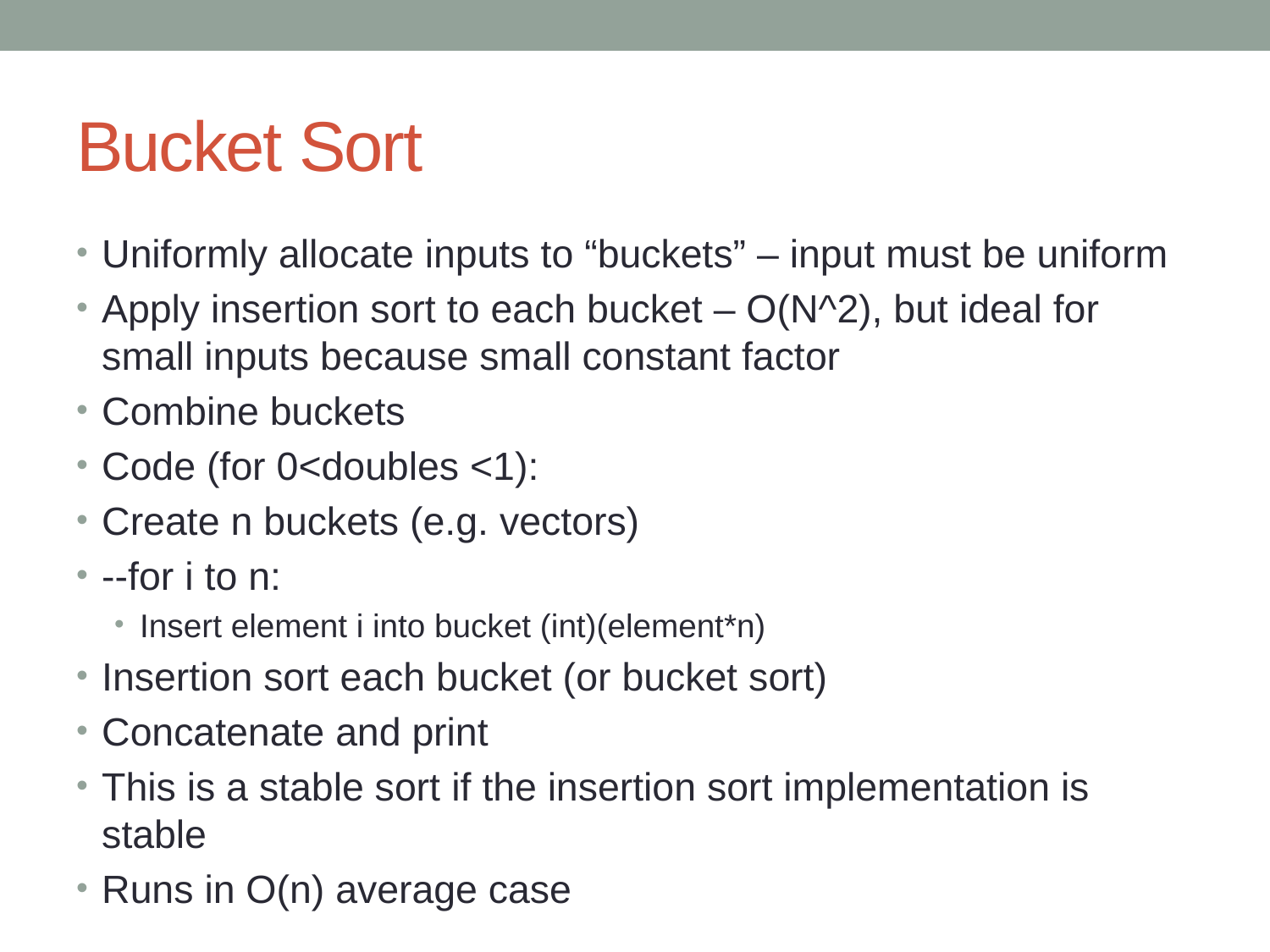

# Bucket Sort
Uniformly allocate inputs to “buckets” – input must be uniform
Apply insertion sort to each bucket – O(N^2), but ideal for small inputs because small constant factor
Combine buckets
Code (for 0<doubles <1):
Create n buckets (e.g. vectors)
--for i to n:
Insert element i into bucket (int)(element*n)
Insertion sort each bucket (or bucket sort)
Concatenate and print
This is a stable sort if the insertion sort implementation is stable
Runs in O(n) average case